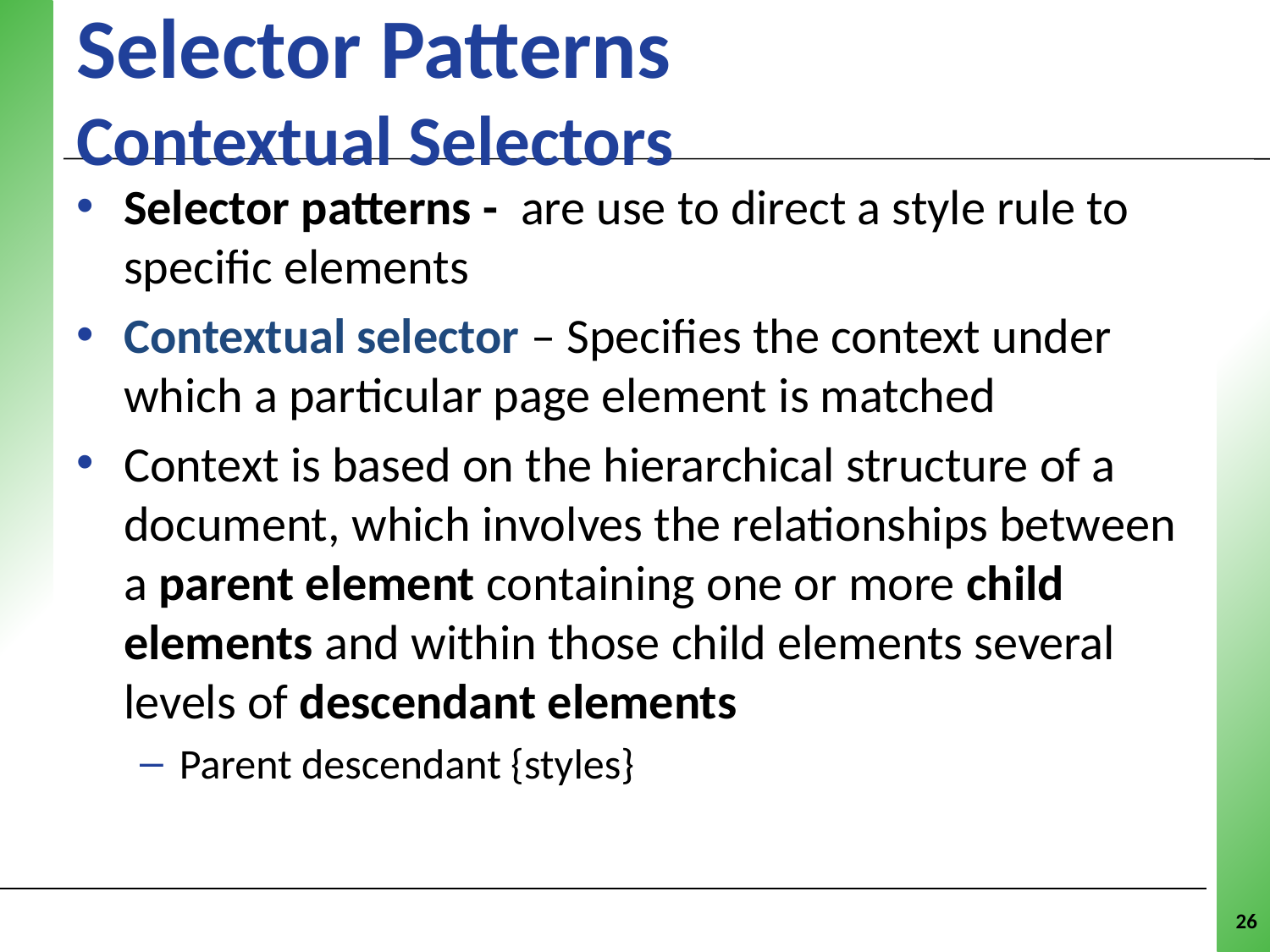

# Selector Patterns Contextual Selectors
Selector patterns -  are use to direct a style rule to specific elements
Contextual selector – Specifies the context under which a particular page element is matched
Context is based on the hierarchical structure of a document, which involves the relationships between a parent element containing one or more child elements and within those child elements several levels of descendant elements
Parent descendant {styles}
26